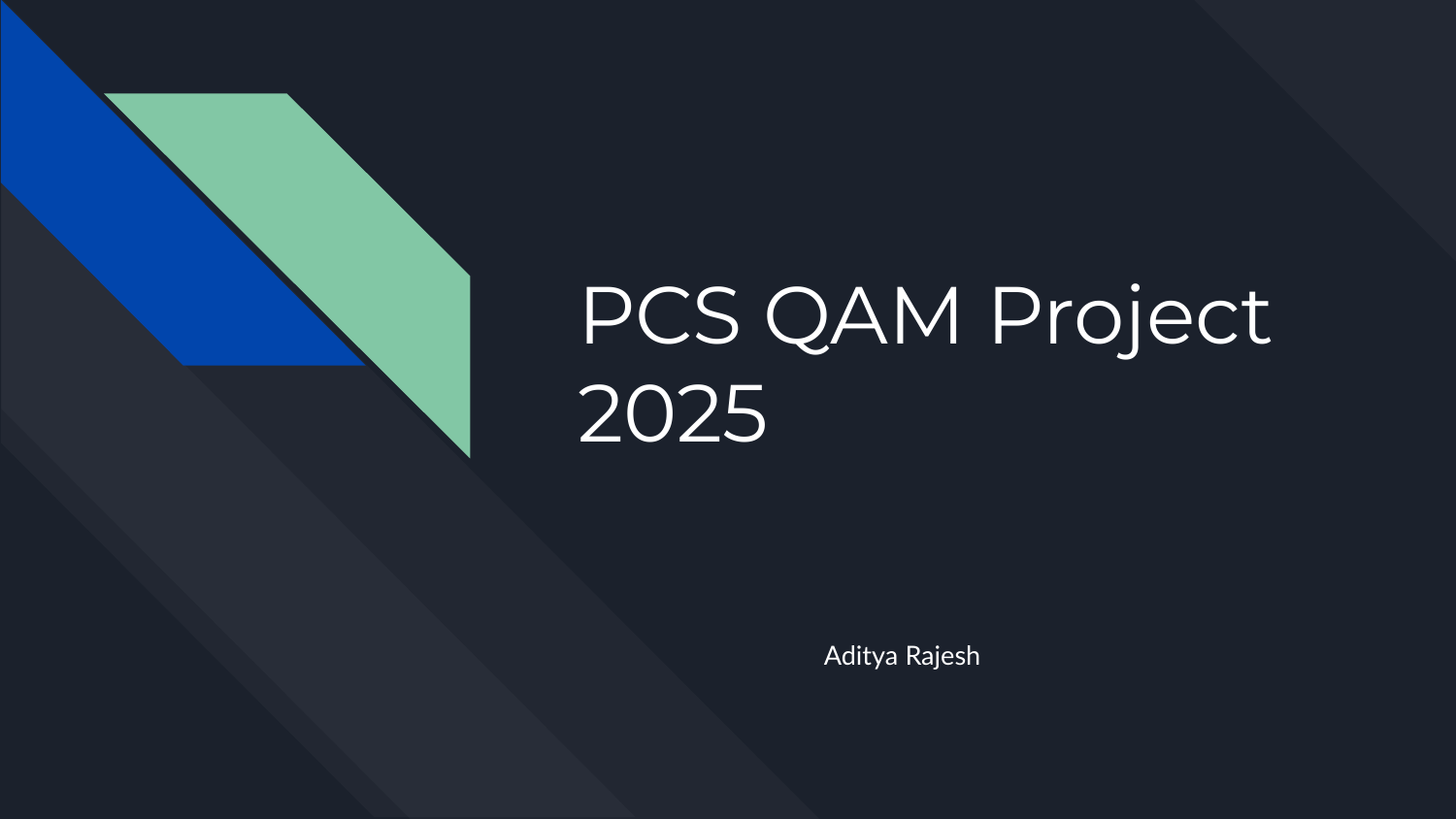

# PCS QAM Project 2025
Aditya Rajesh